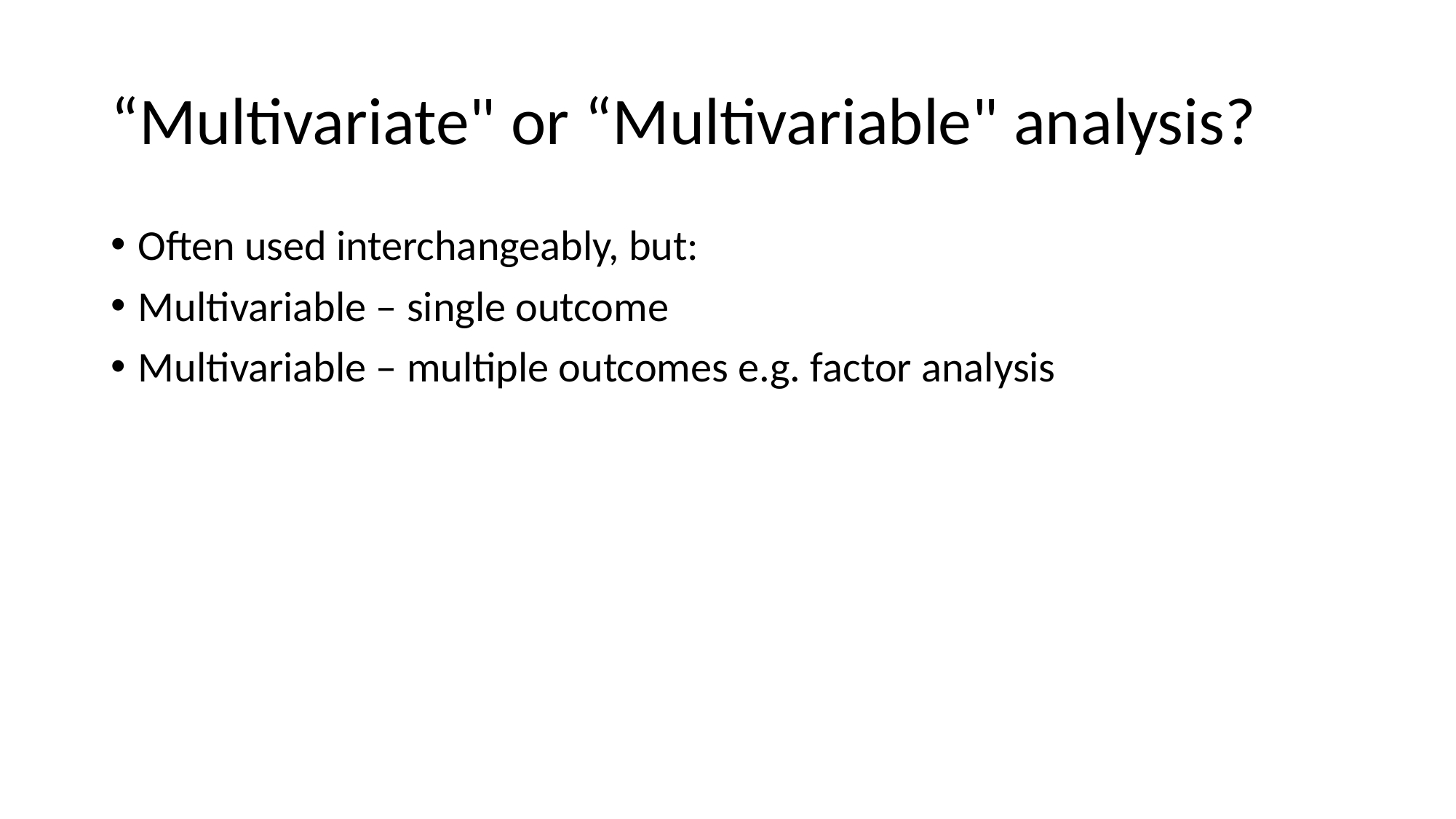

# “Multivariate" or “Multivariable" analysis?
Often used interchangeably, but:
Multivariable – single outcome
Multivariable – multiple outcomes e.g. factor analysis